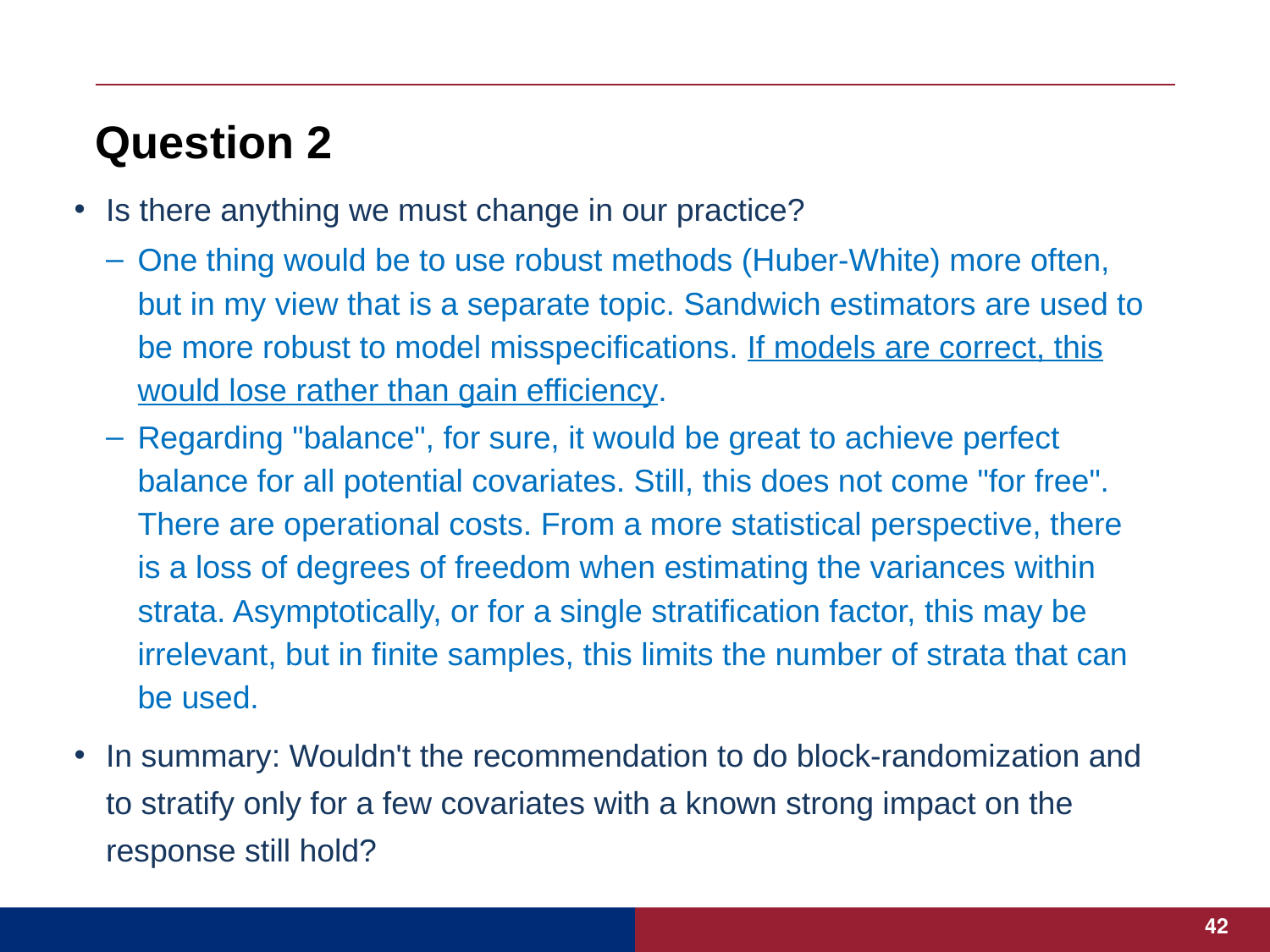

# Question 2
Is there anything we must change in our practice?
One thing would be to use robust methods (Huber-White) more often, but in my view that is a separate topic. Sandwich estimators are used to be more robust to model misspecifications. If models are correct, this would lose rather than gain efficiency.
Regarding "balance", for sure, it would be great to achieve perfect balance for all potential covariates. Still, this does not come "for free". There are operational costs. From a more statistical perspective, there is a loss of degrees of freedom when estimating the variances within strata. Asymptotically, or for a single stratification factor, this may be irrelevant, but in finite samples, this limits the number of strata that can be used.
In summary: Wouldn't the recommendation to do block-randomization and to stratify only for a few covariates with a known strong impact on the response still hold?

42